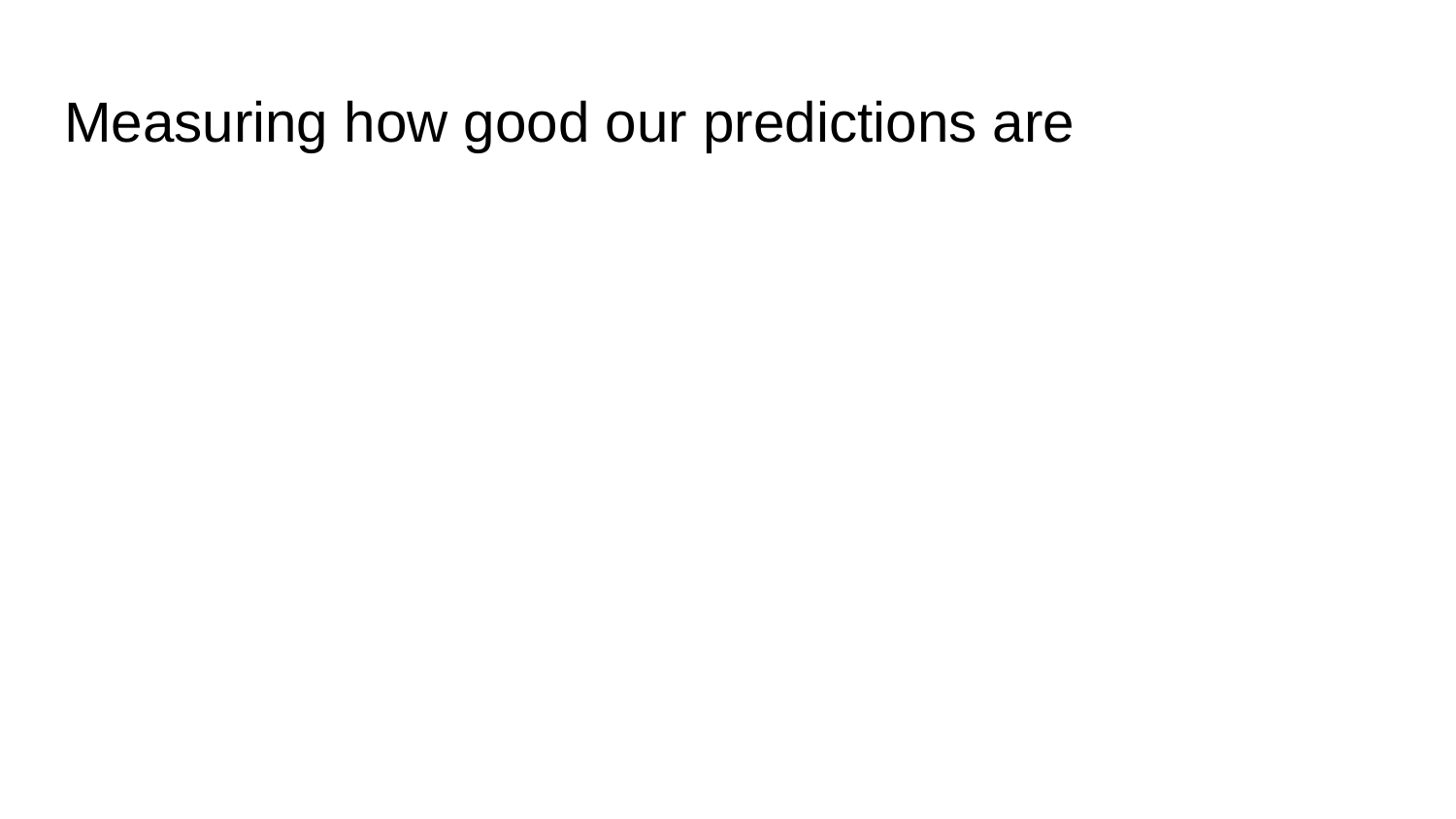

# Measuring how good our predictions are